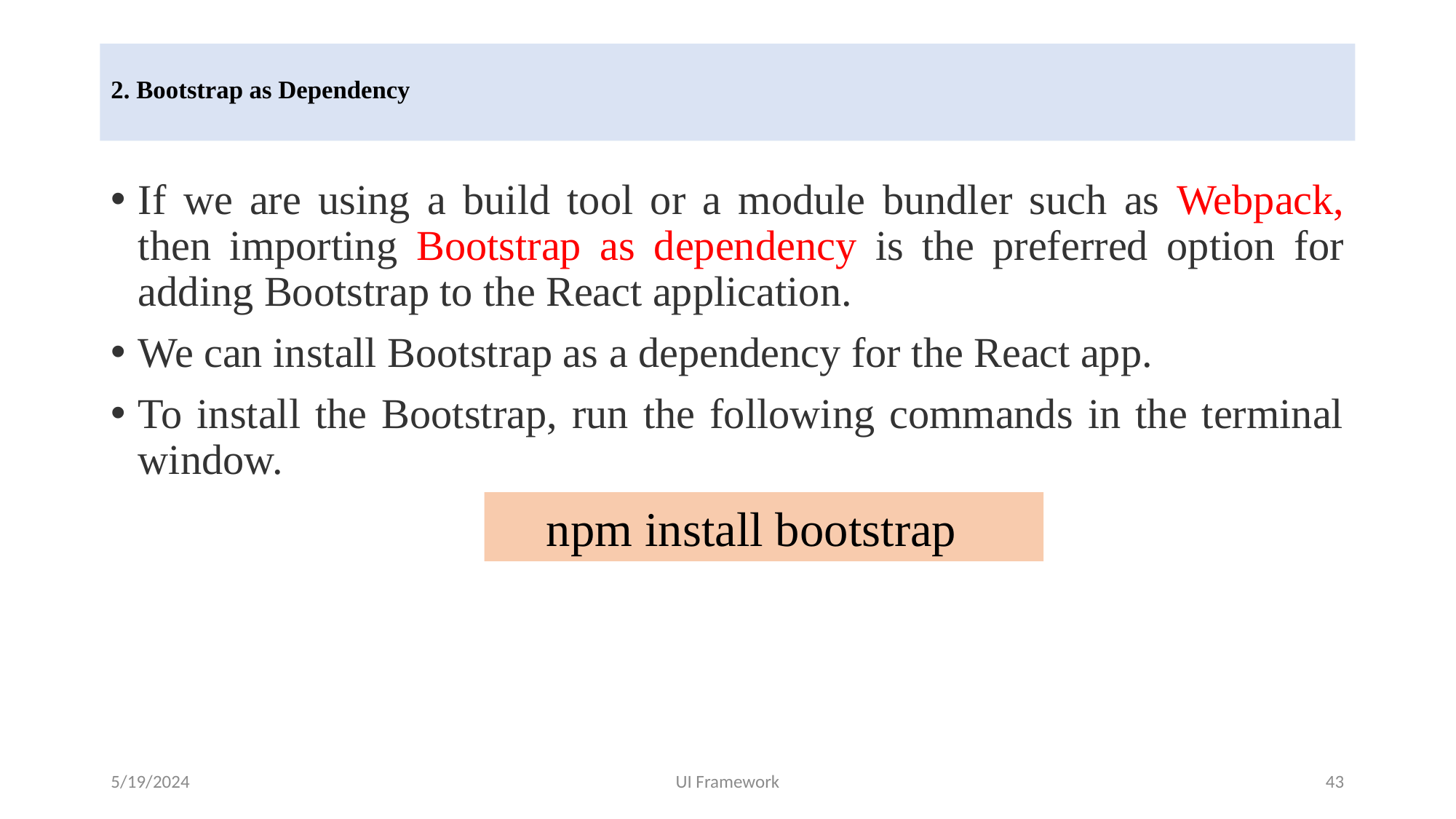

# 2. Bootstrap as Dependency
If we are using a build tool or a module bundler such as Webpack, then importing Bootstrap as dependency is the preferred option for adding Bootstrap to the React application.
We can install Bootstrap as a dependency for the React app.
To install the Bootstrap, run the following commands in the terminal window.

 npm install bootstrap
5/19/2024
UI Framework
43